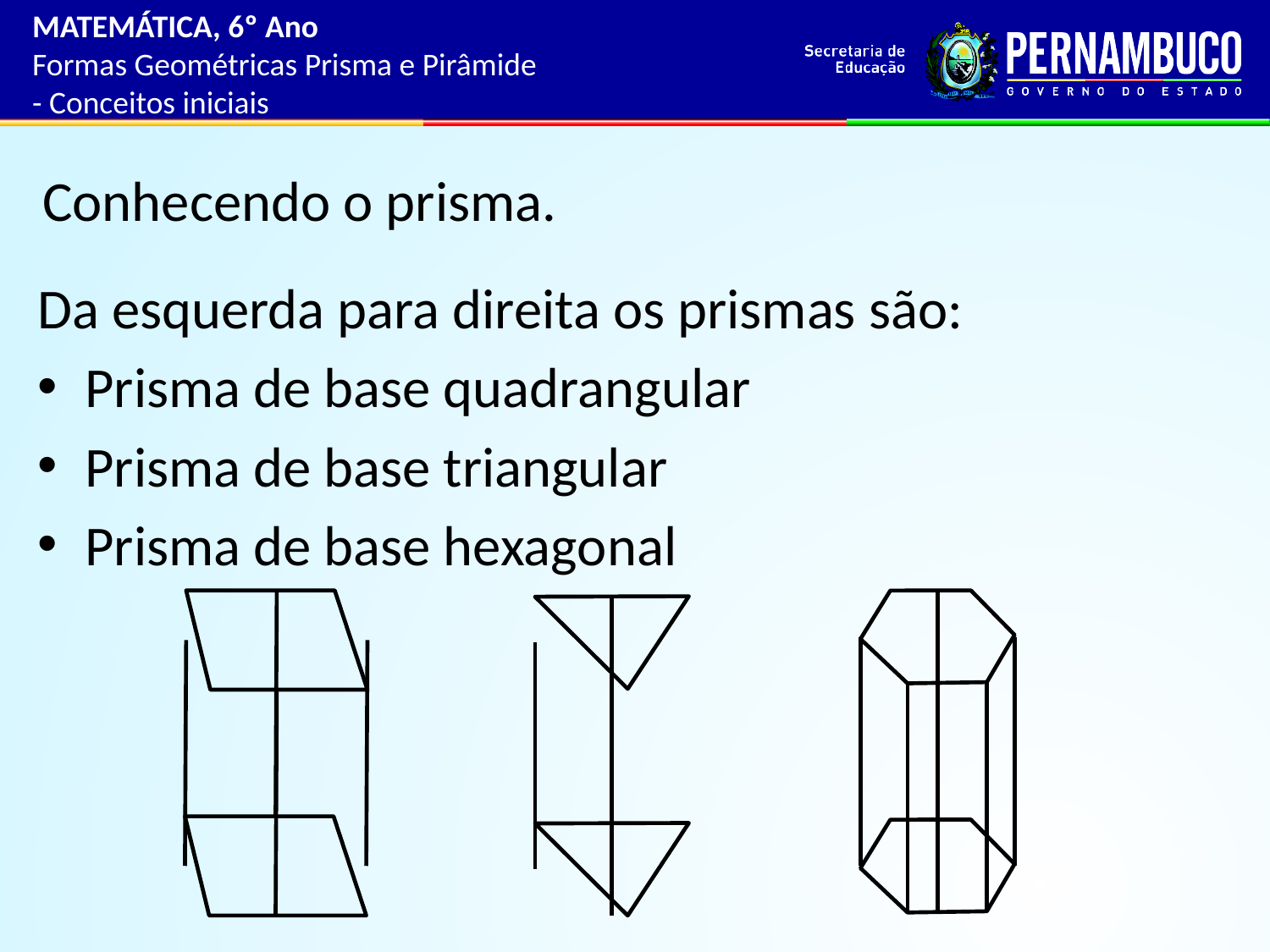

MATEMÁTICA, 6º Ano
Formas Geométricas Prisma e Pirâmide
- Conceitos iniciais

Conhecendo o prisma.

Da esquerda para direita os prismas são:
Prisma de base quadrangular
Prisma de base triangular
Prisma de base hexagonal